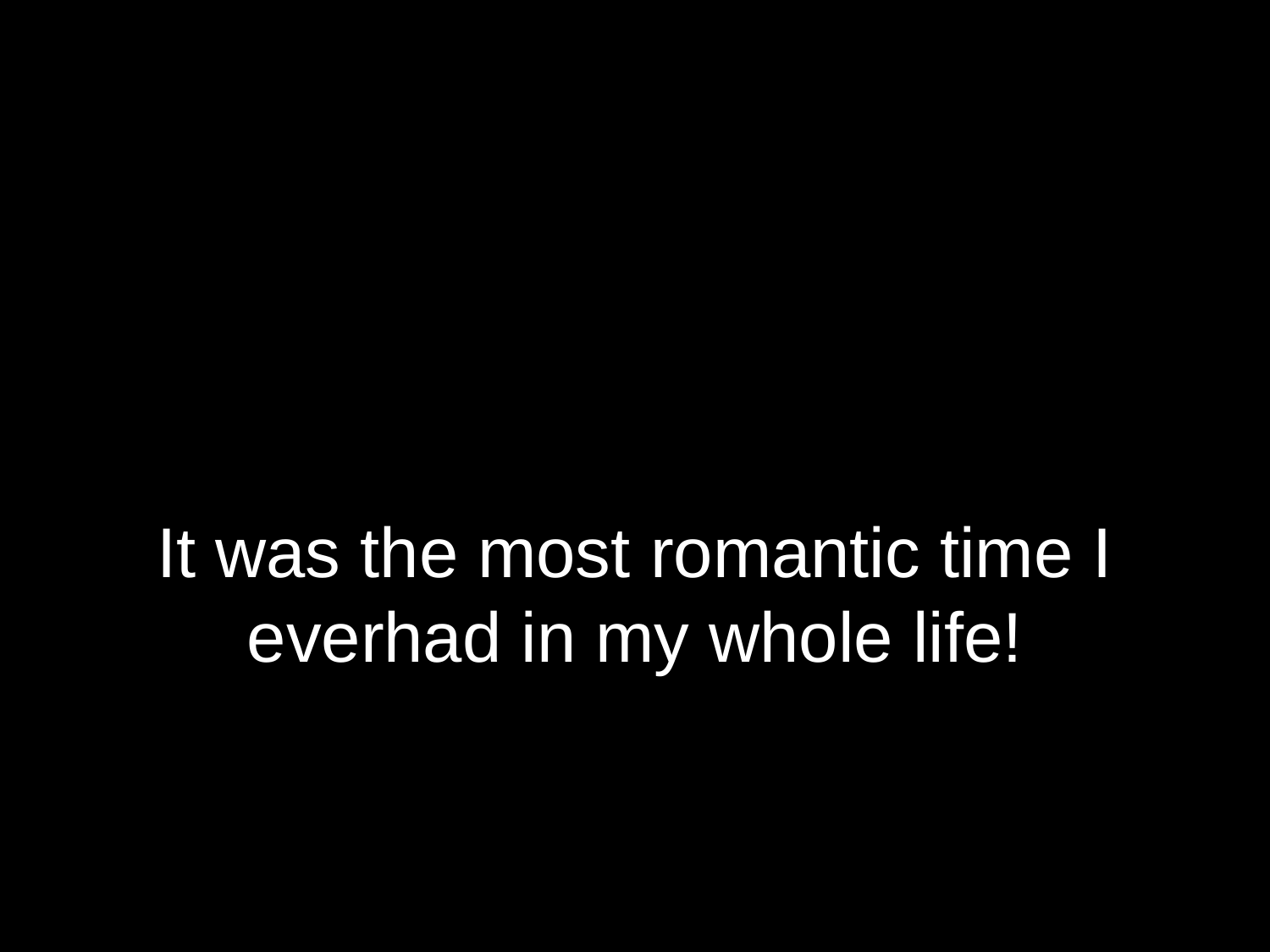

# It was the most romantic time I everhad in my whole life!